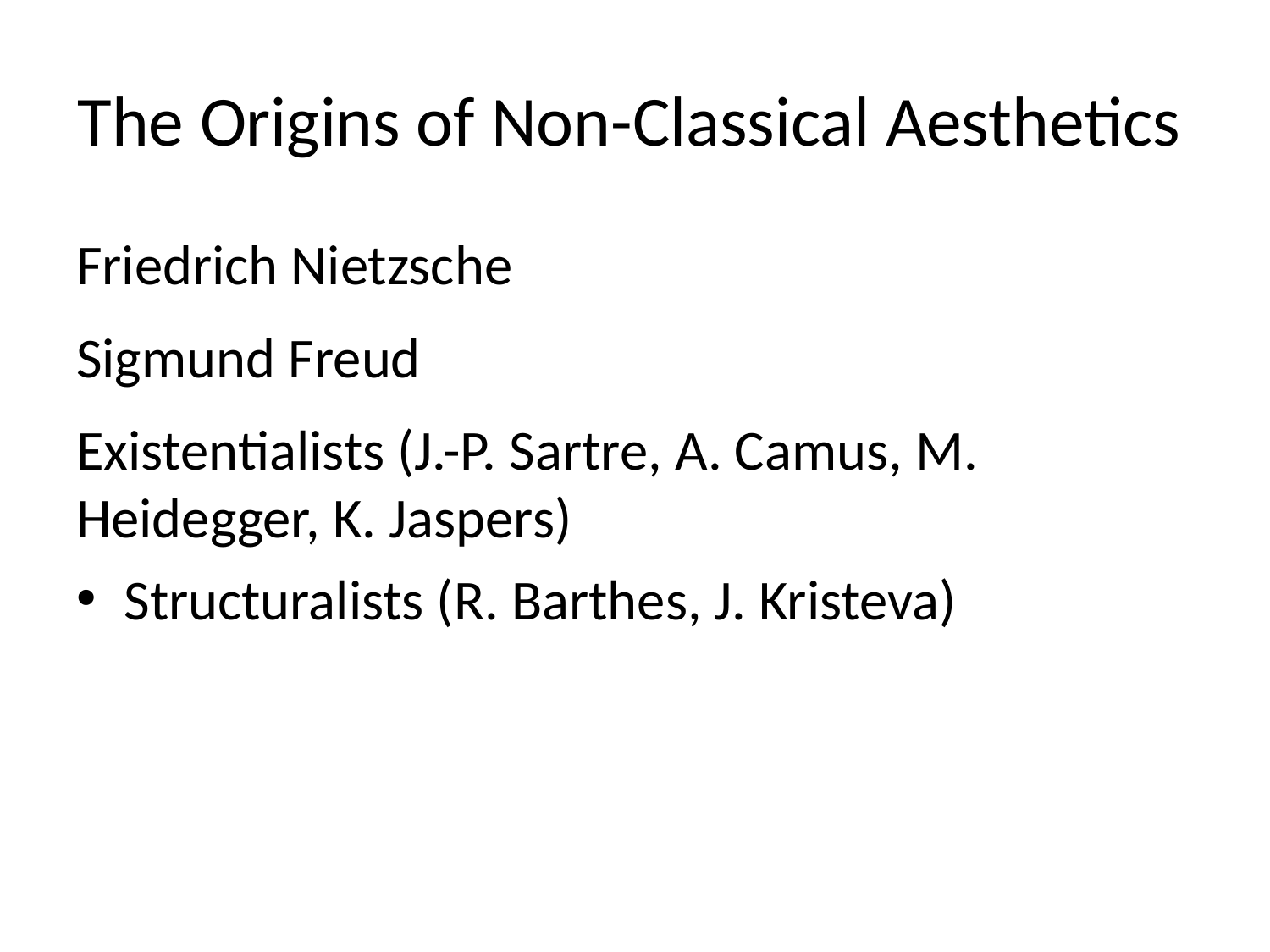

# The Origins of Non-Classical Aesthetics
Friedrich Nietzsche
Sigmund Freud
Existentialists (J.-P. Sartre, A. Camus, M. Heidegger, K. Jaspers)
Structuralists (R. Barthes, J. Kristeva)